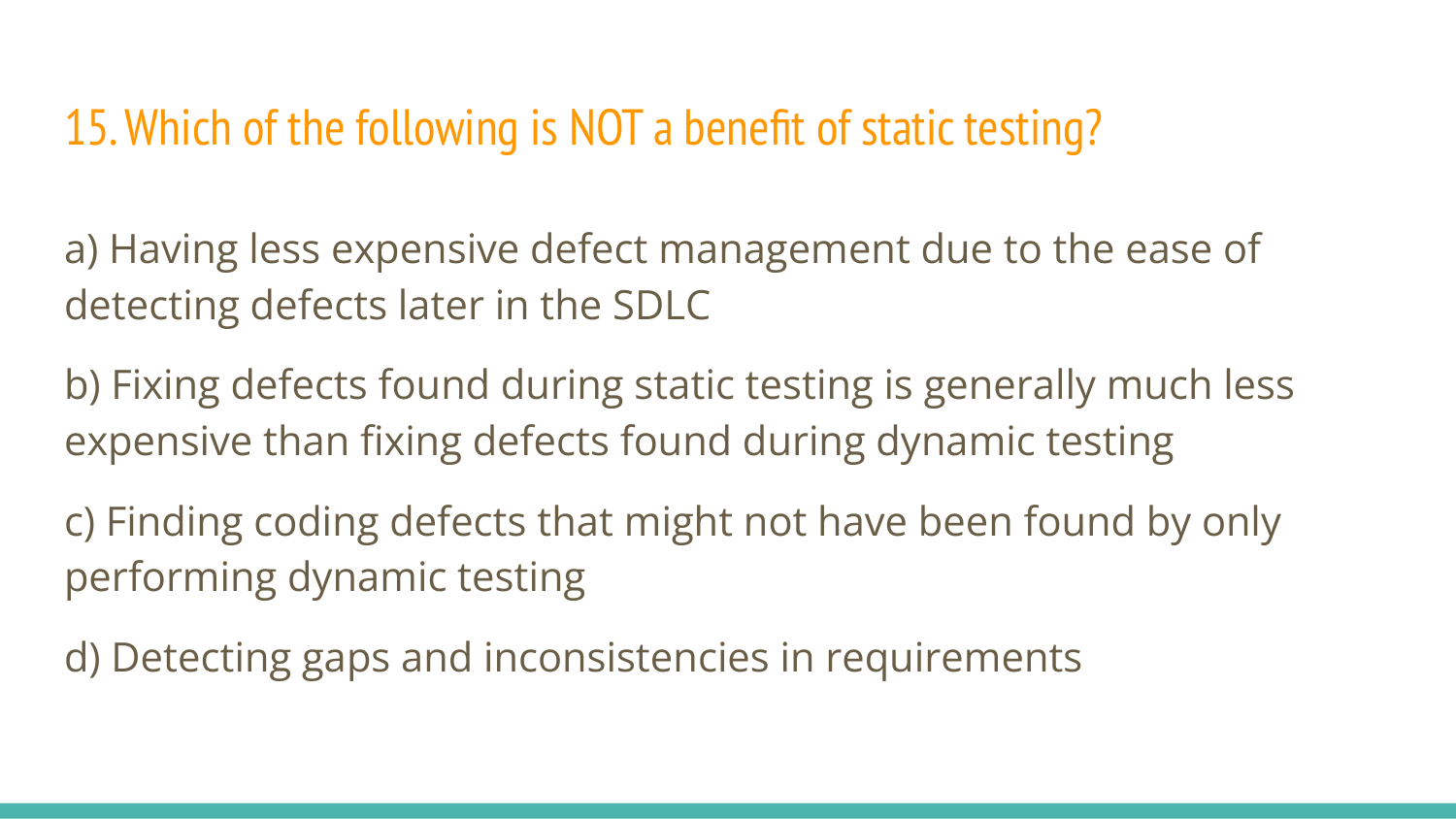

# 15. Which of the following is NOT a benefit of static testing?
a) Having less expensive defect management due to the ease of detecting defects later in the SDLC
b) Fixing defects found during static testing is generally much less expensive than fixing defects found during dynamic testing
c) Finding coding defects that might not have been found by only performing dynamic testing
d) Detecting gaps and inconsistencies in requirements